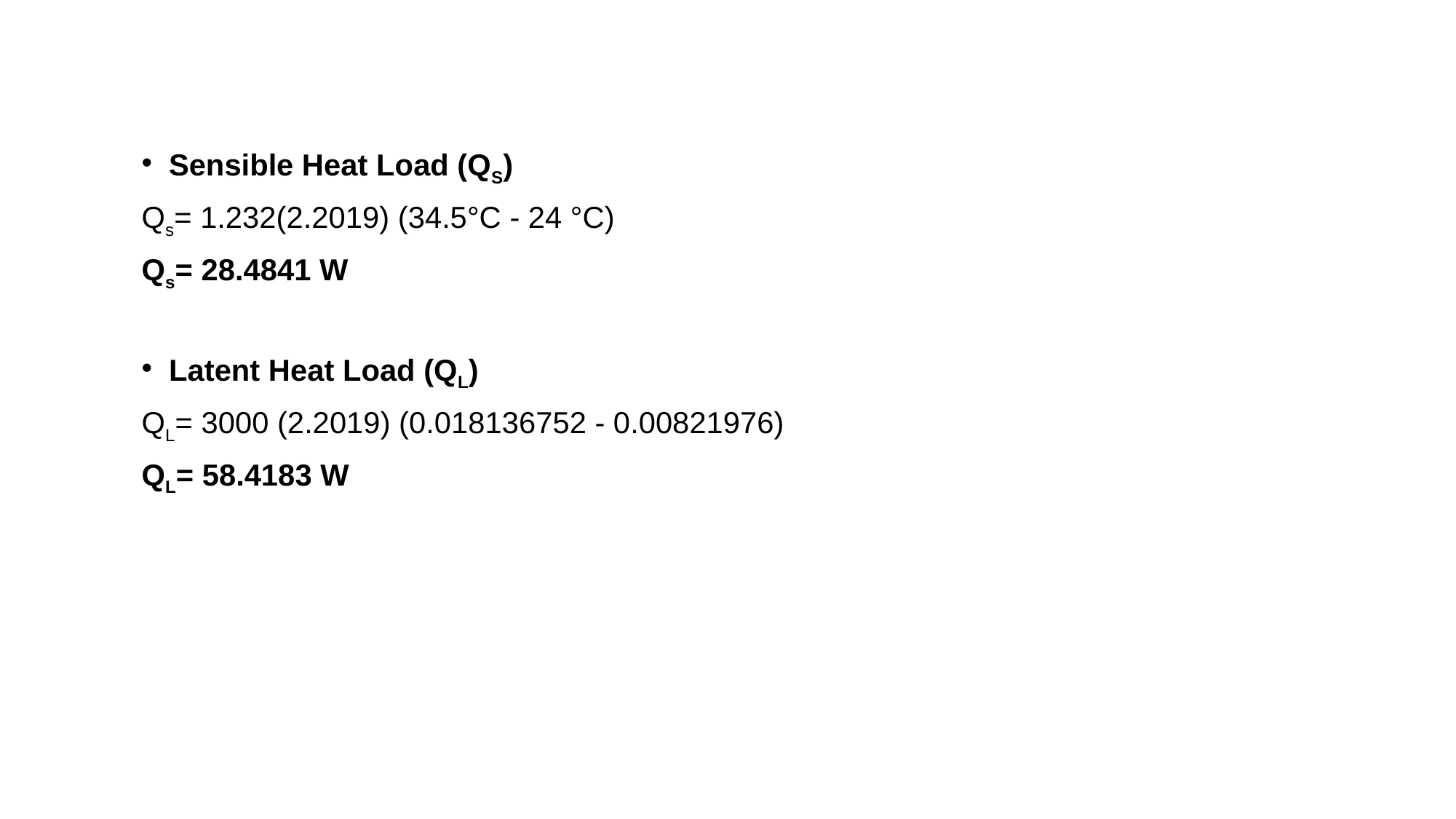

Sensible Heat Load (QS)
Qs= 1.232(2.2019) (34.5°C - 24 °C)
Qs= 28.4841 W

Latent Heat Load (QL)
QL= 3000 (2.2019) (0.018136752 - 0.00821976)
QL= 58.4183 W